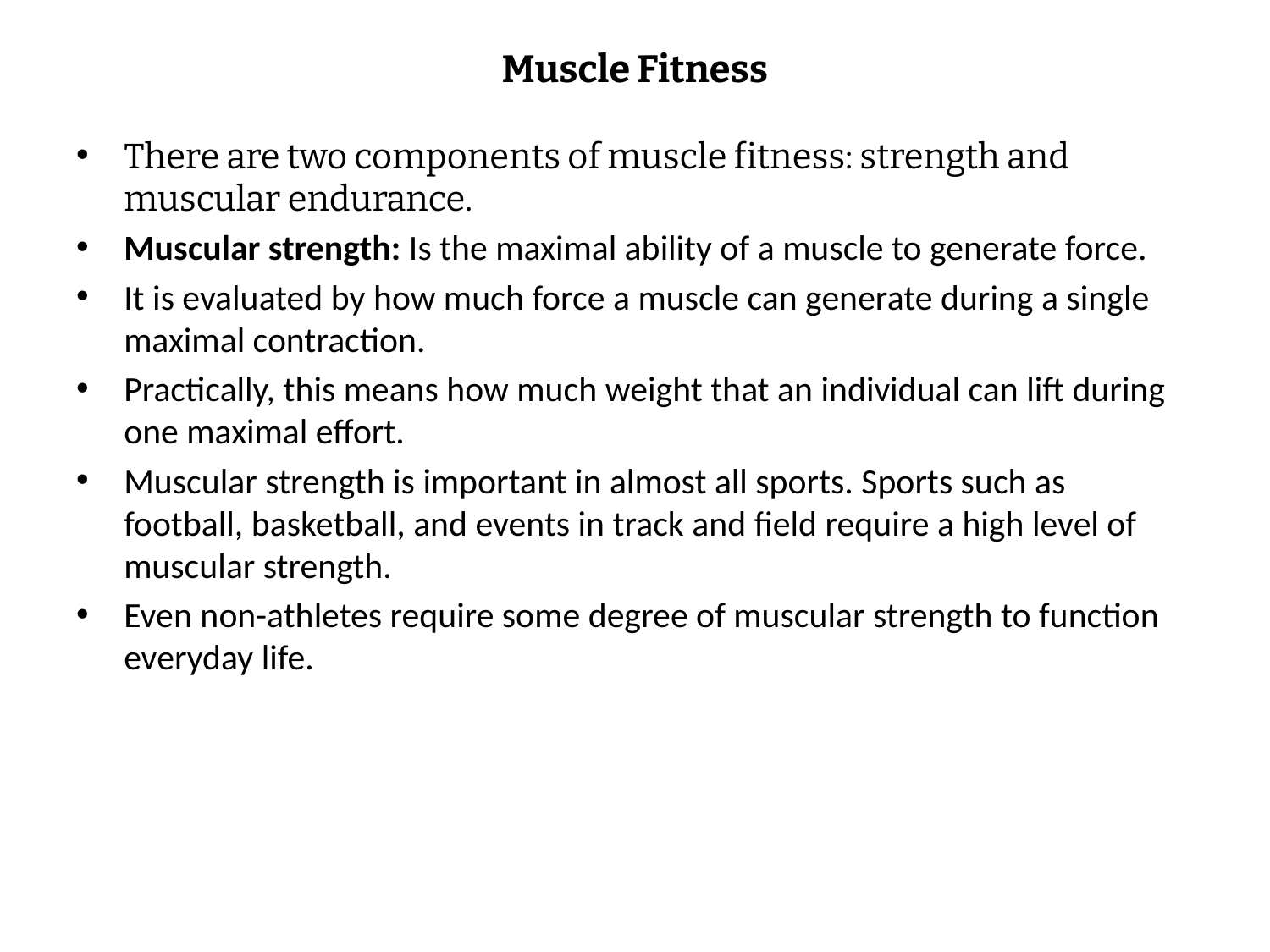

# Muscle Fitness
There are two components of muscle fitness: strength and muscular endurance.
Muscular strength: Is the maximal ability of a muscle to generate force.
It is evaluated by how much force a muscle can generate during a single maximal contraction.
Practically, this means how much weight that an individual can lift during one maximal effort.
Muscular strength is important in almost all sports. Sports such as football, basketball, and events in track and field require a high level of muscular strength.
Even non-athletes require some degree of muscular strength to function everyday life.